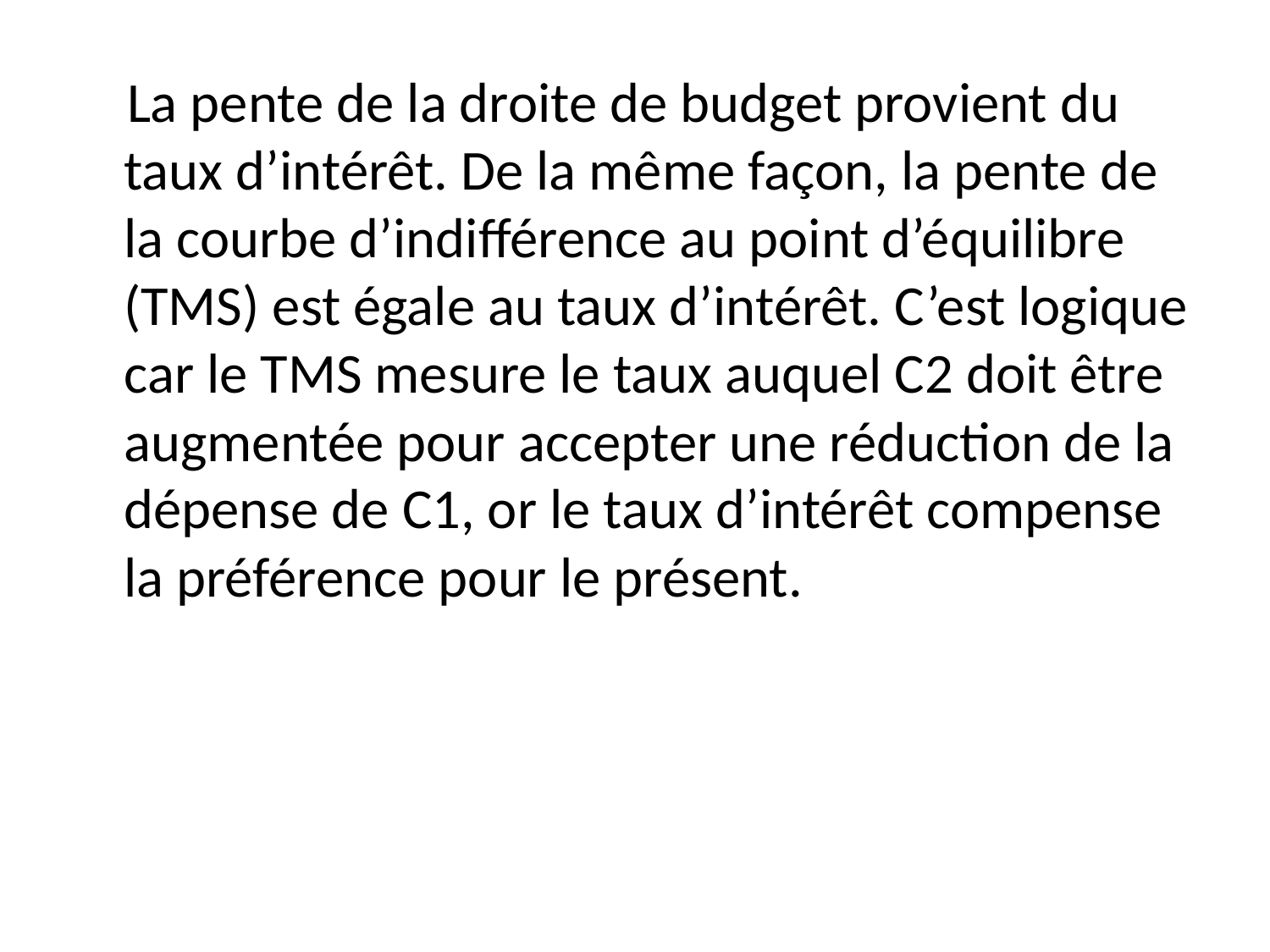

La pente de la droite de budget provient du taux d’intérêt. De la même façon, la pente de la courbe d’indifférence au point d’équilibre (TMS) est égale au taux d’intérêt. C’est logique car le TMS mesure le taux auquel C2 doit être augmentée pour accepter une réduction de la dépense de C1, or le taux d’intérêt compense la préférence pour le présent.